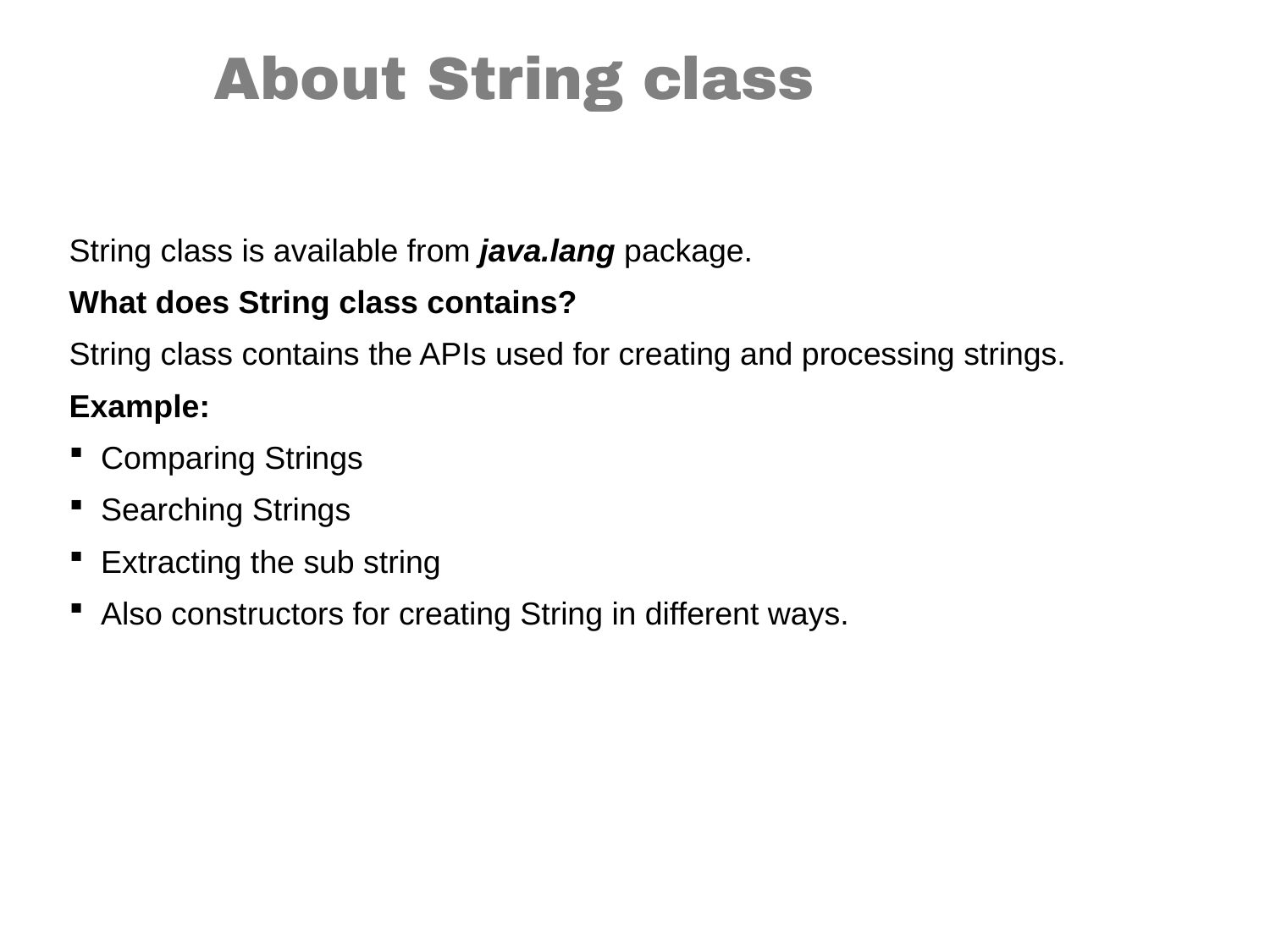

# About String class
String class is available from java.lang package.
What does String class contains?
String class contains the APIs used for creating and processing strings.
Example:
Comparing Strings
Searching Strings
Extracting the sub string
Also constructors for creating String in different ways.